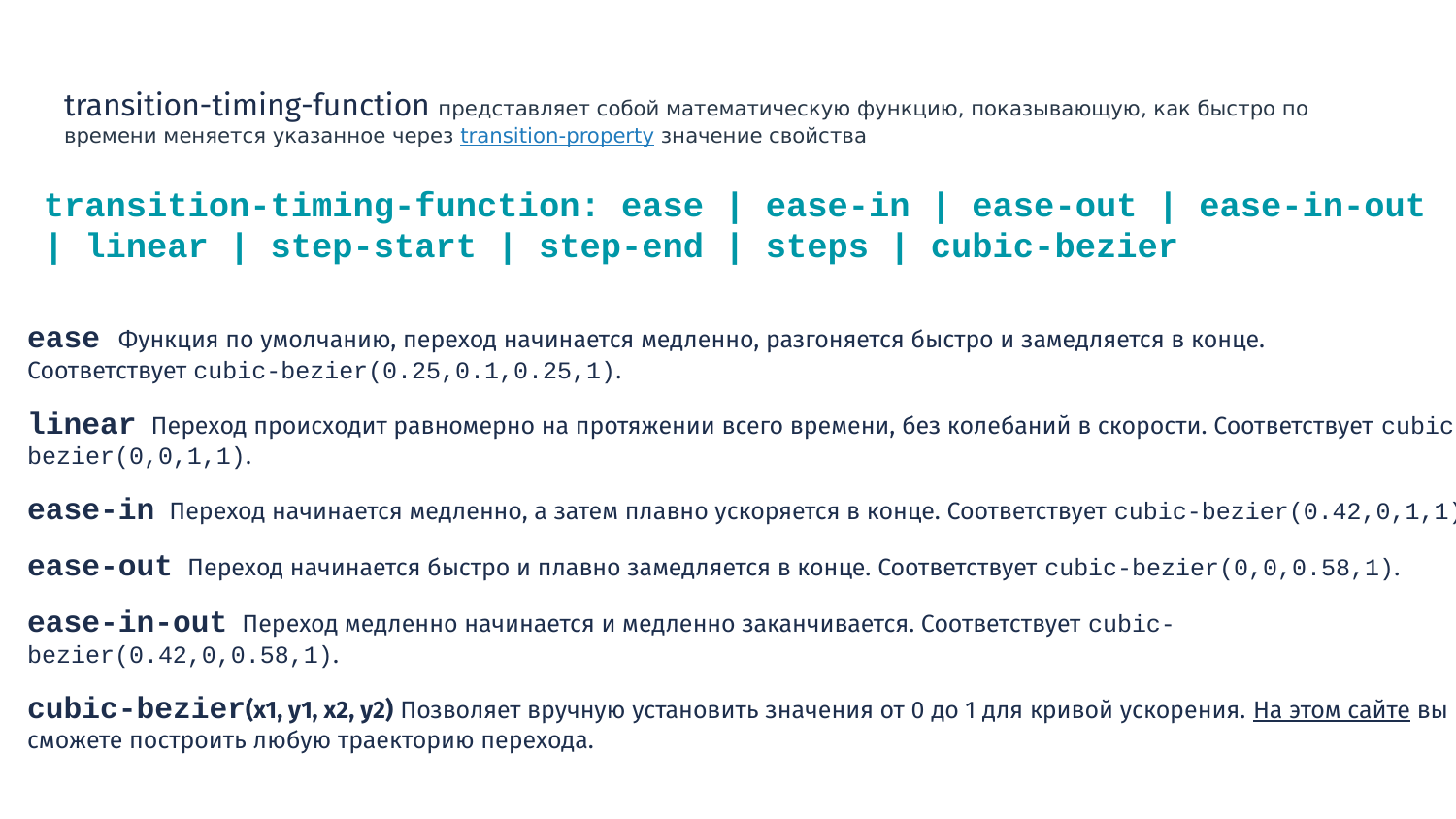

# transition-timing-function представляет собой математическую функцию, показывающую, как быстро по времени меняется указанное через transition-property значение свойства
transition-timing-function: ease | ease-in | ease-out | ease-in-out | linear | step-start | step-end | steps | cubic-bezier

ease Функция по умолчанию, переход начинается медленно, разгоняется быстро и замедляется в конце. Соответствует cubic-bezier(0.25,0.1,0.25,1).
linear Переход происходит равномерно на протяжении всего времени, без колебаний в скорости. Соответствует cubic-bezier(0,0,1,1).
ease-in Переход начинается медленно, а затем плавно ускоряется в конце. Соответствует cubic-bezier(0.42,0,1,1).
ease-out Переход начинается быстро и плавно замедляется в конце. Соответствует cubic-bezier(0,0,0.58,1).
ease-in-out Переход медленно начинается и медленно заканчивается. Соответствует cubic-bezier(0.42,0,0.58,1).
cubic-bezier(x1, y1, x2, y2) Позволяет вручную установить значения от 0 до 1 для кривой ускорения. На этом сайте вы сможете построить любую траекторию перехода.